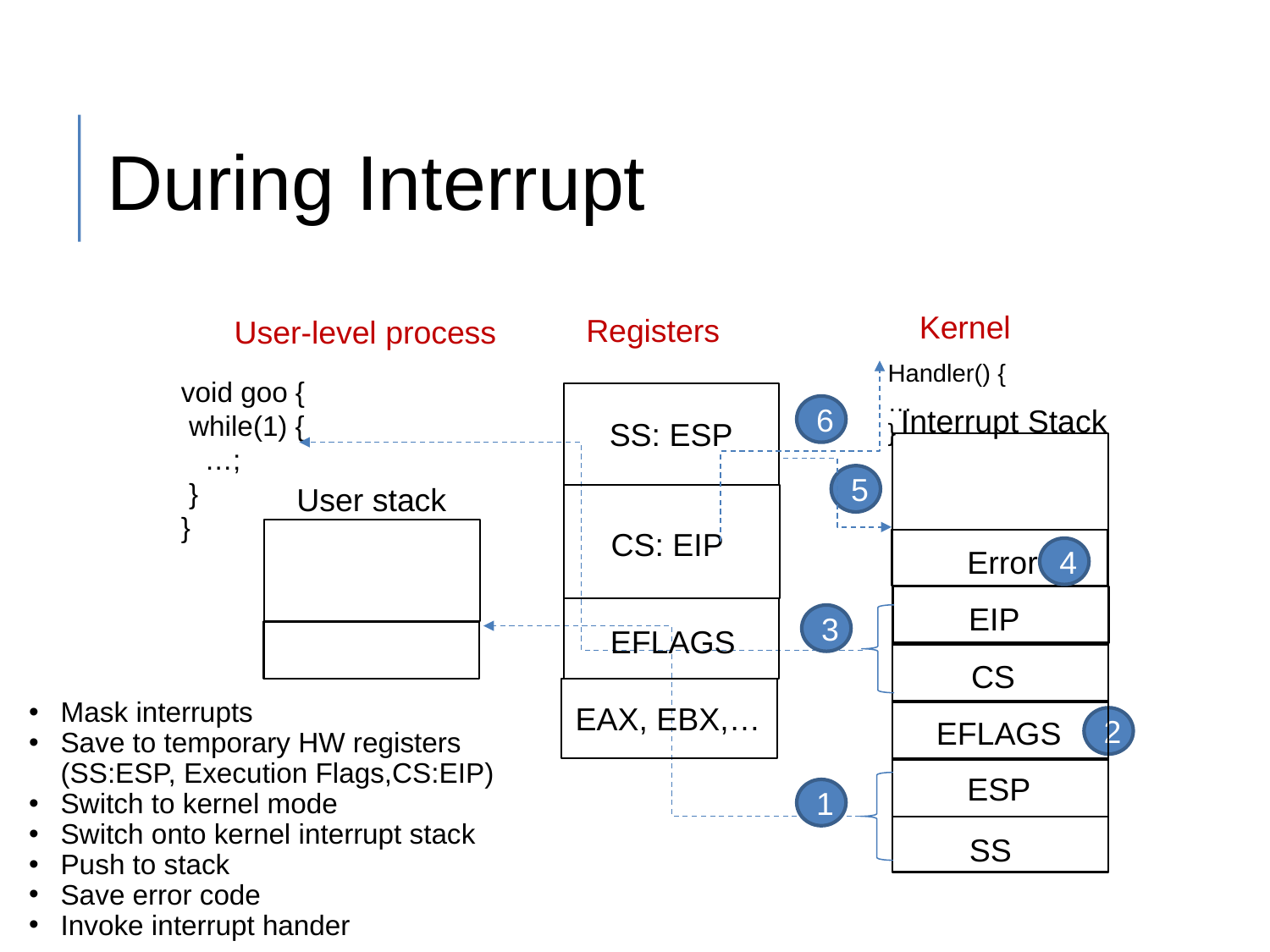

# During Interrupt
Kernel
Registers
User-level process
Handler() {
…
}
void goo {
 while(1) {
   …;
 }
}

Interrupt Stack
6
SS: ESP

5
User stack

CS: EIP

Error
4

EIP

3
EFLAGS

CS

Mask interrupts
Save to temporary HW registers (SS:ESP, Execution Flags,CS:EIP)
Switch to kernel mode
Switch onto kernel interrupt stack
Push to stack
Save error code
Invoke interrupt hander

EAX, EBX,…

EFLAGS
2

ESP

1

SS